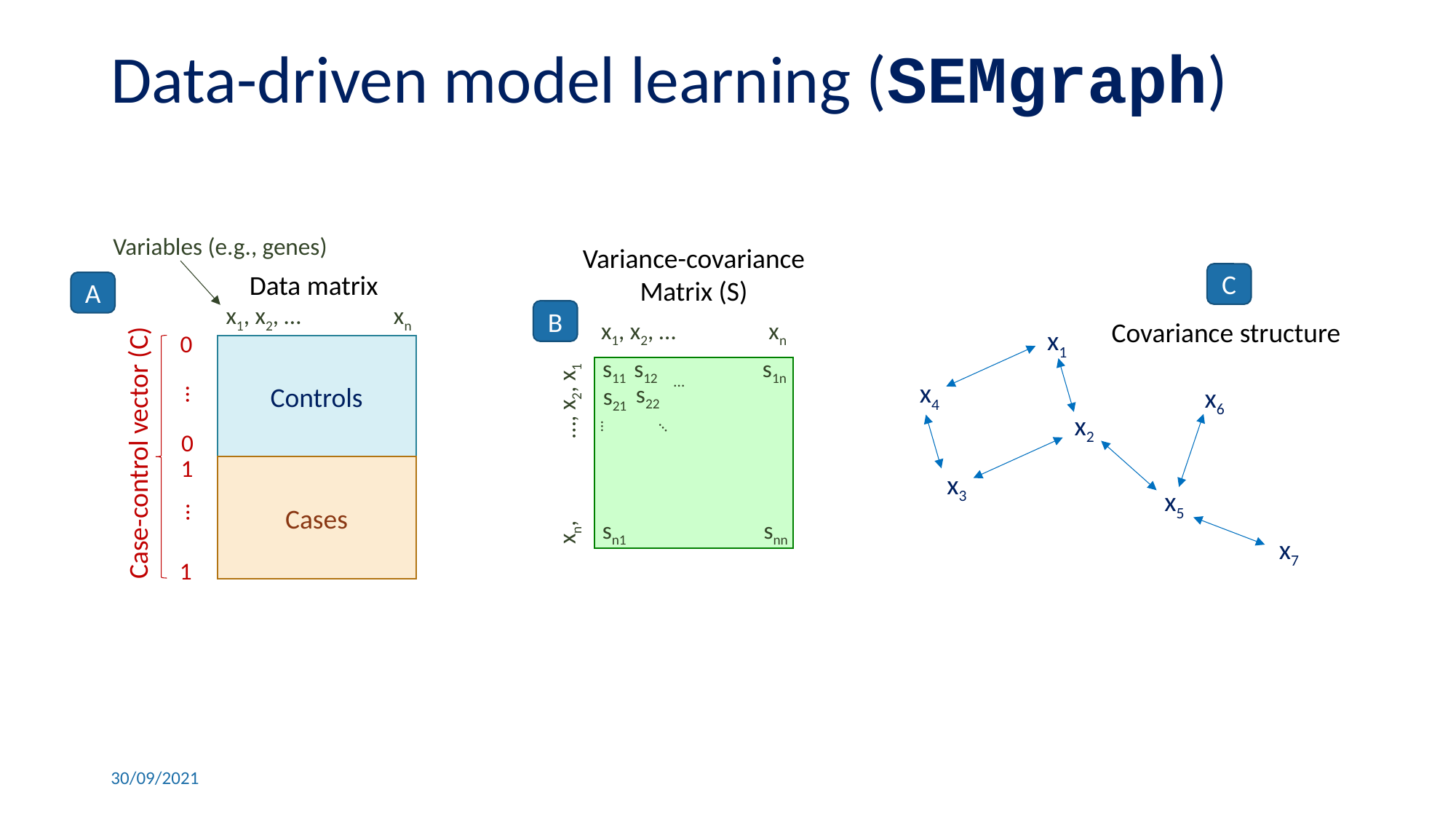

# Data-driven model learning (SEMgraph)
Variables (e.g., genes)
Variance-covariance
Matrix (S)
Data matrix
C
A
x1, x2, …                 xn
B
x1, x2, …                 xn
…
s11
s12
s1n

s22
s21
…
…
xn,               …, x2, x1
snn
sn1
Covariance structure
x1
x4
x6
x2
x3
x5
x7
0

Controls
…
0
Case-control vector (C)
1
Cases
…
1
30/09/2021